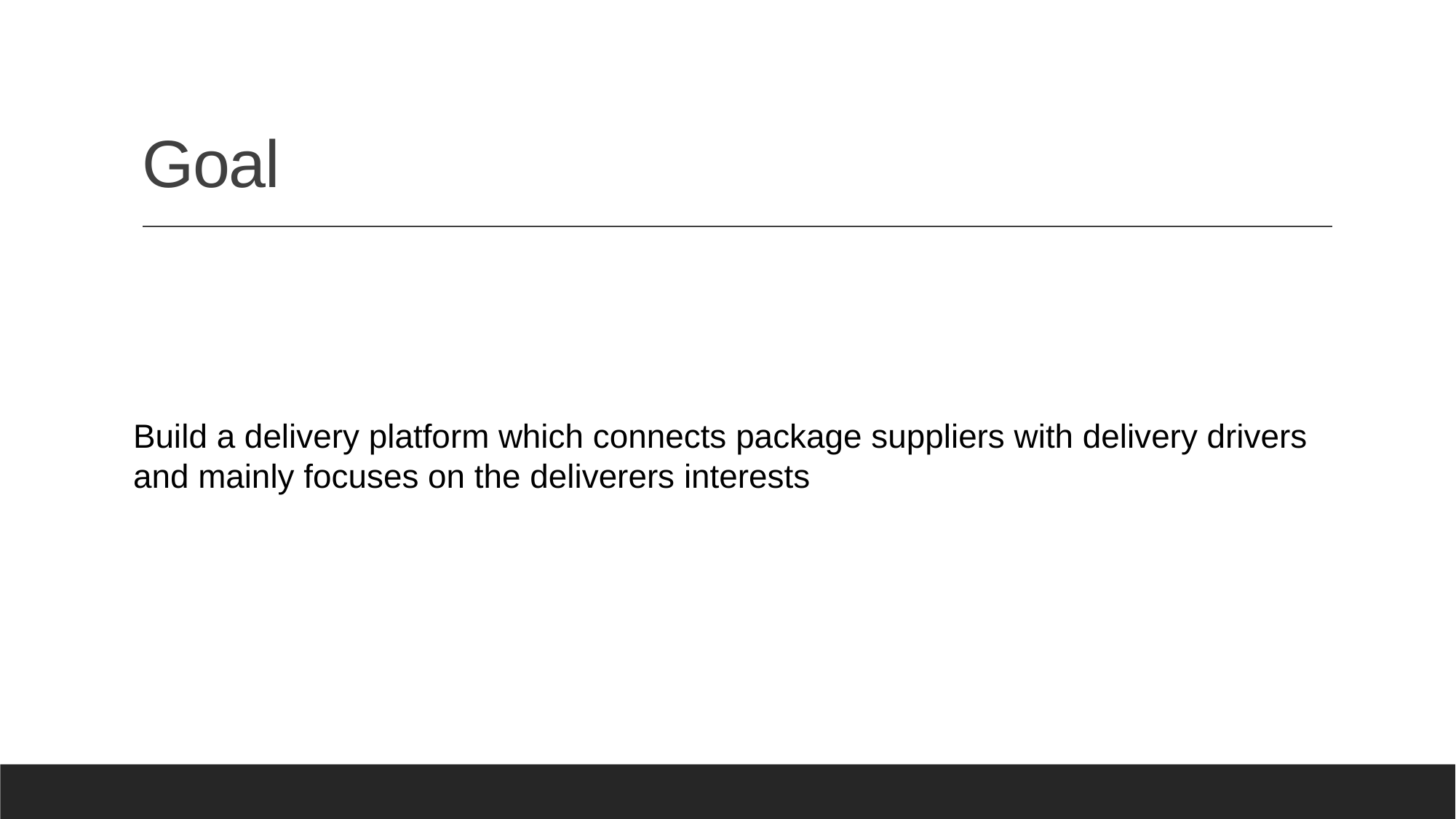

# Goal
Build a delivery platform which connects package suppliers with delivery drivers and mainly focuses on the deliverers interests